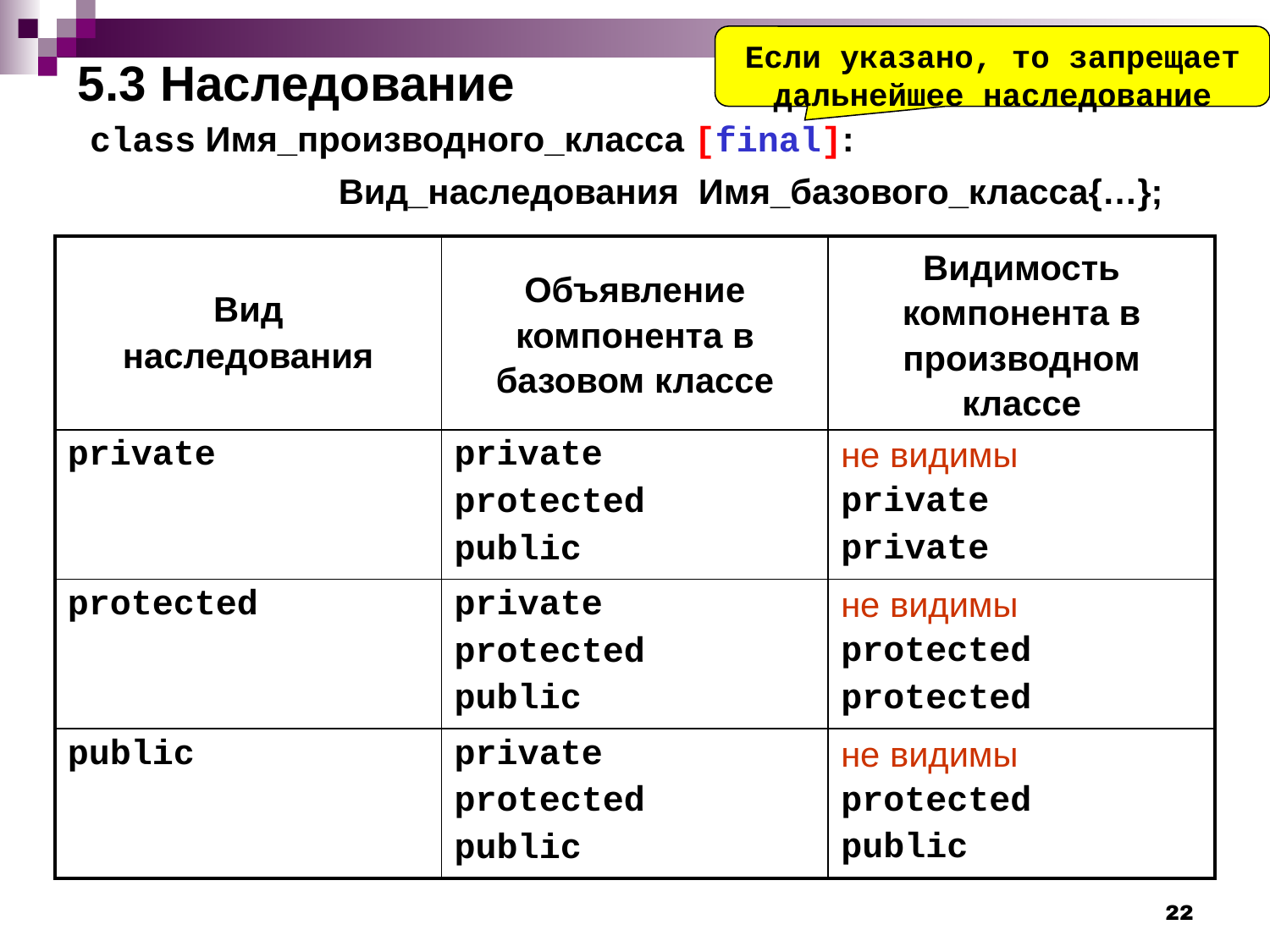

Если указано, то запрещает дальнейшее наследование
# 5.3 Наследование
 class Имя_производного_класса [final]:
		         Вид_наследования  Имя_базового_класса{…};
| Вид наследования | Объявление компонента в базовом классе | Видимость компонента в производном классе |
| --- | --- | --- |
| private | private protected public | не видимы private private |
| protected | private protected public | не видимы protected protected |
| public | private protected public | не видимы protected public |
22